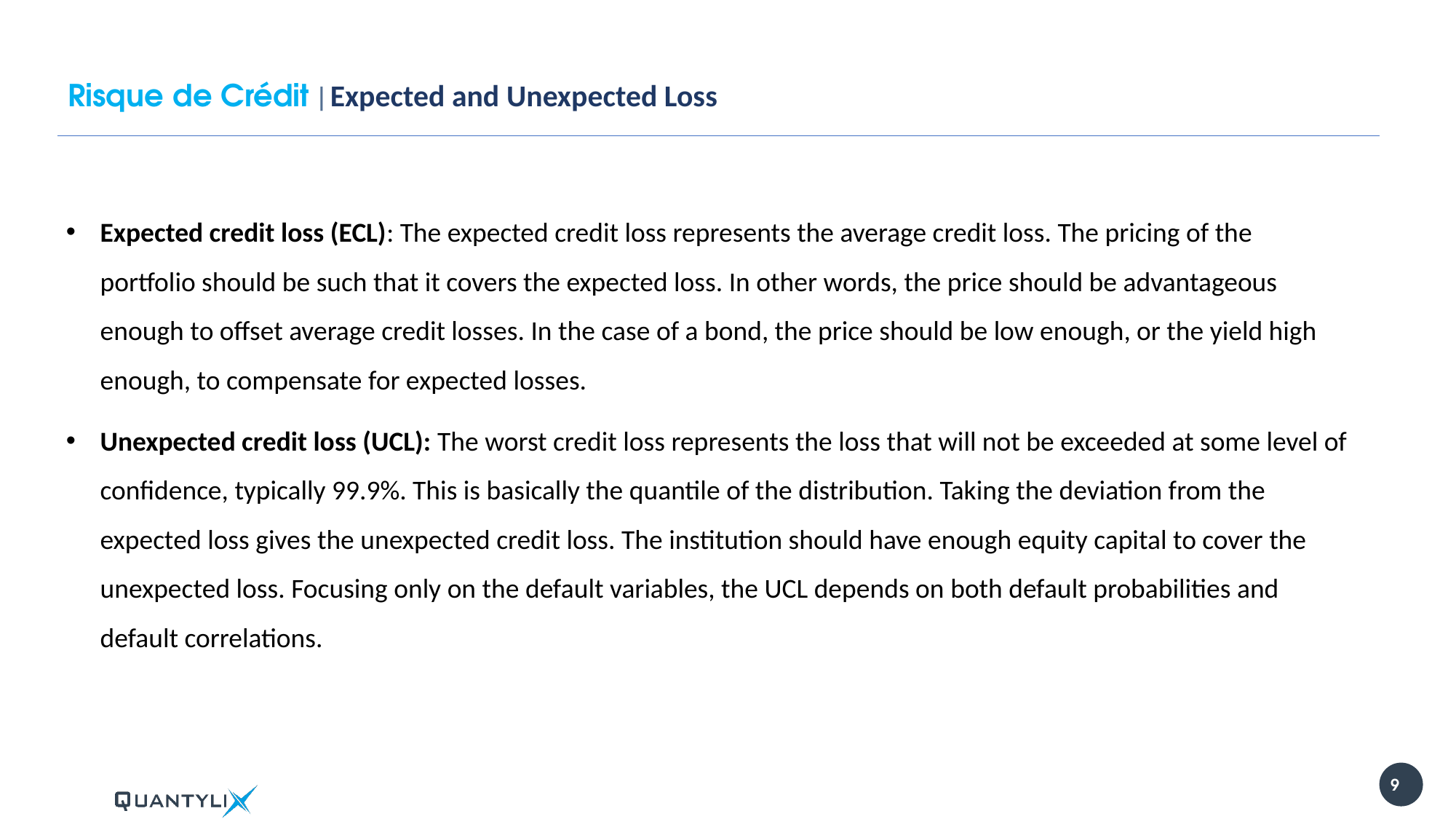

Risque de Crédit | Expected and Unexpected Loss
Expected credit loss (ECL): The expected credit loss represents the average credit loss. The pricing of the portfolio should be such that it covers the expected loss. In other words, the price should be advantageous enough to offset average credit losses. In the case of a bond, the price should be low enough, or the yield high enough, to compensate for expected losses.
Unexpected credit loss (UCL): The worst credit loss represents the loss that will not be exceeded at some level of confidence, typically 99.9%. This is basically the quantile of the distribution. Taking the deviation from the expected loss gives the unexpected credit loss. The institution should have enough equity capital to cover the unexpected loss. Focusing only on the default variables, the UCL depends on both default probabilities and default correlations.

9
9